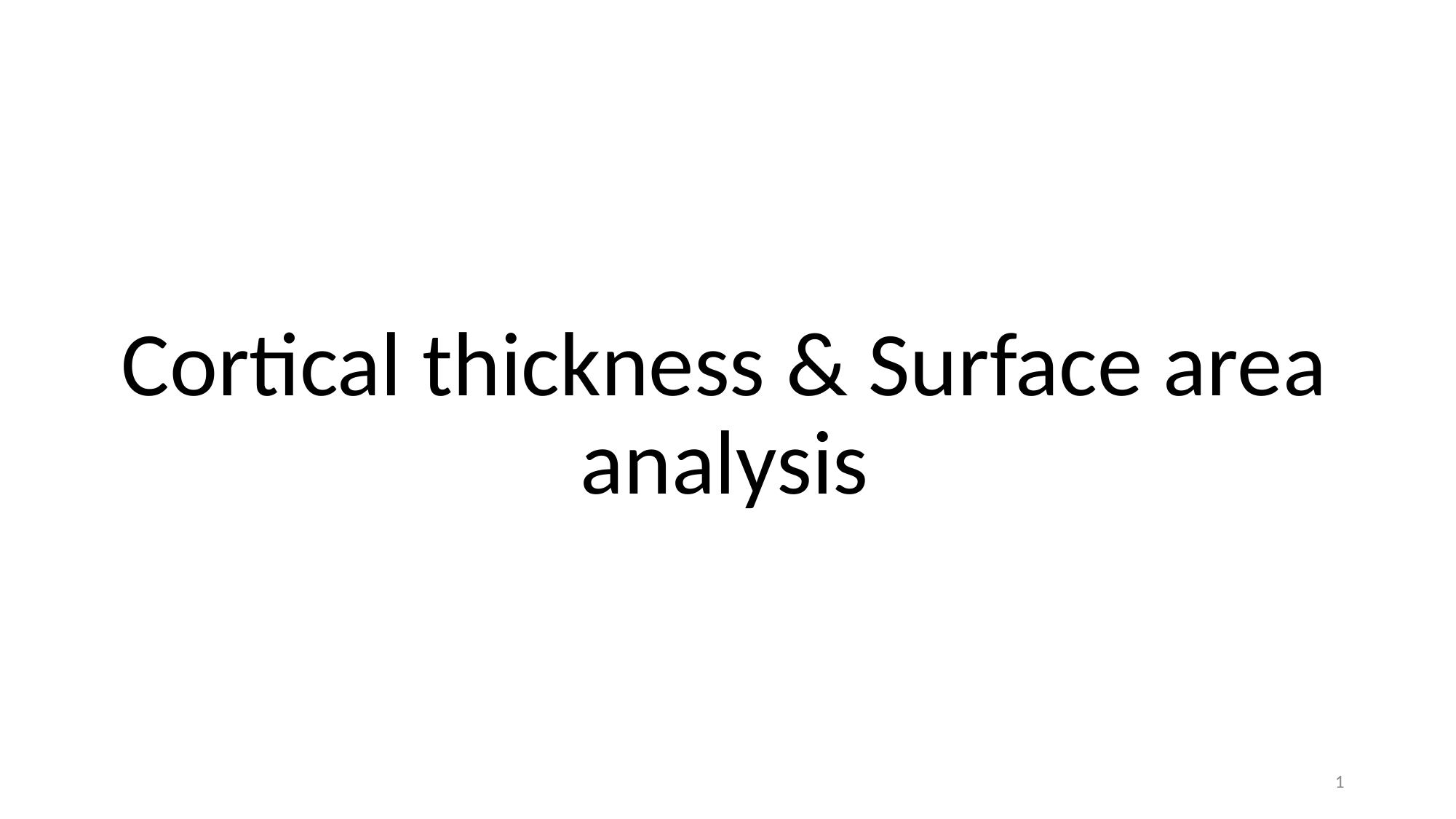

# Cortical thickness & Surface area analysis
1